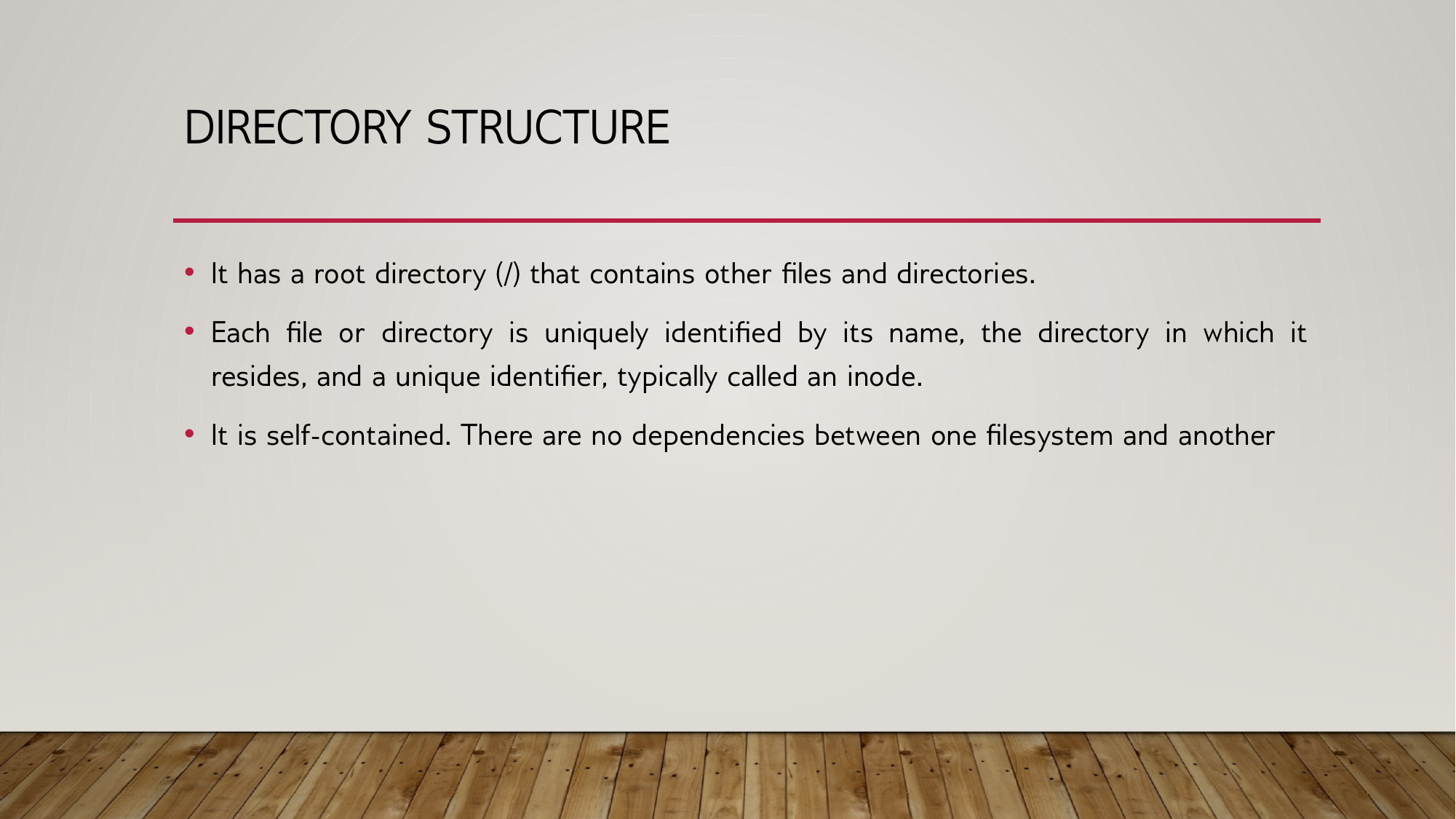

# Directory Structure
It has a root directory (/) that contains other files and directories.
Each file or directory is uniquely identified by its name, the directory in which it resides, and a unique identifier, typically called an inode.
It is self-contained. There are no dependencies between one filesystem and another